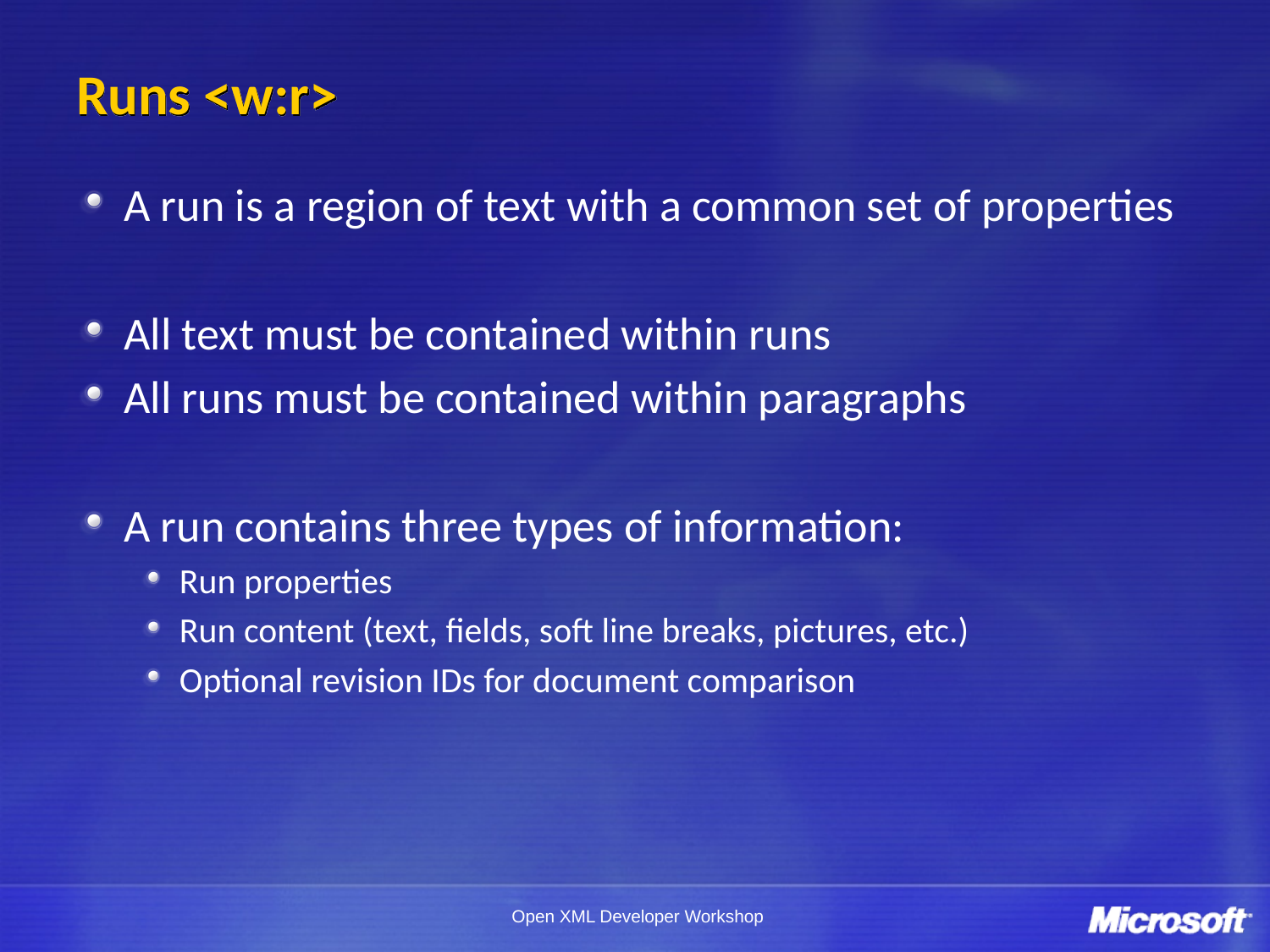

# Runs <w:r>
A run is a region of text with a common set of properties

All text must be contained within runs
All runs must be contained within paragraphs

A run contains three types of information:
Run properties
Run content (text, fields, soft line breaks, pictures, etc.)
Optional revision IDs for document comparison